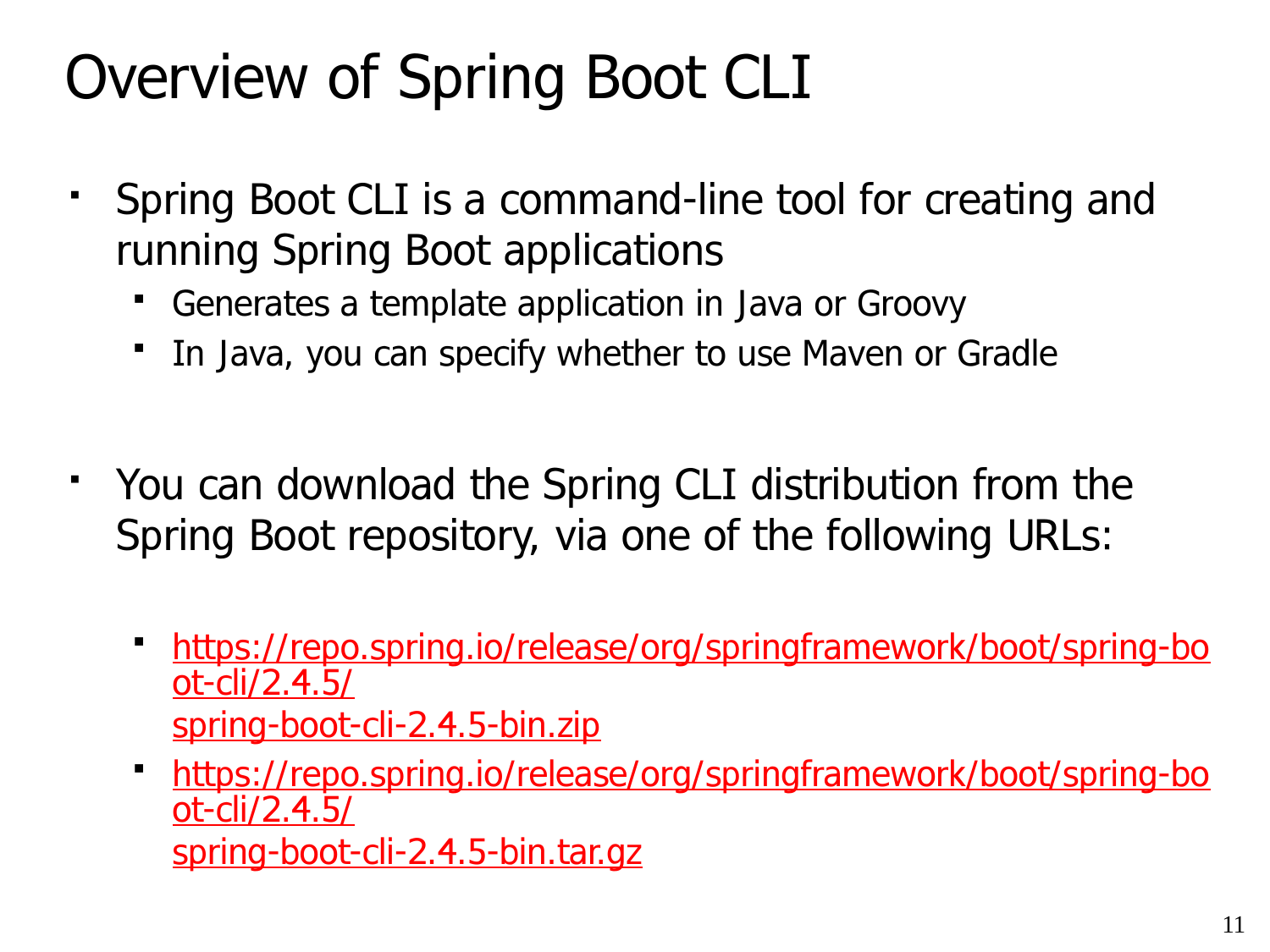

# Overview of Spring Boot CLI
Spring Boot CLI is a command-line tool for creating and running Spring Boot applications
Generates a template application in Java or Groovy
In Java, you can specify whether to use Maven or Gradle

You can download the Spring CLI distribution from the Spring Boot repository, via one of the following URLs:

https://repo.spring.io/release/org/springframework/boot/spring-boot-cli/2.4.5/spring-boot-cli-2.4.5-bin.zip
https://repo.spring.io/release/org/springframework/boot/spring-boot-cli/2.4.5/spring-boot-cli-2.4.5-bin.tar.gz

11